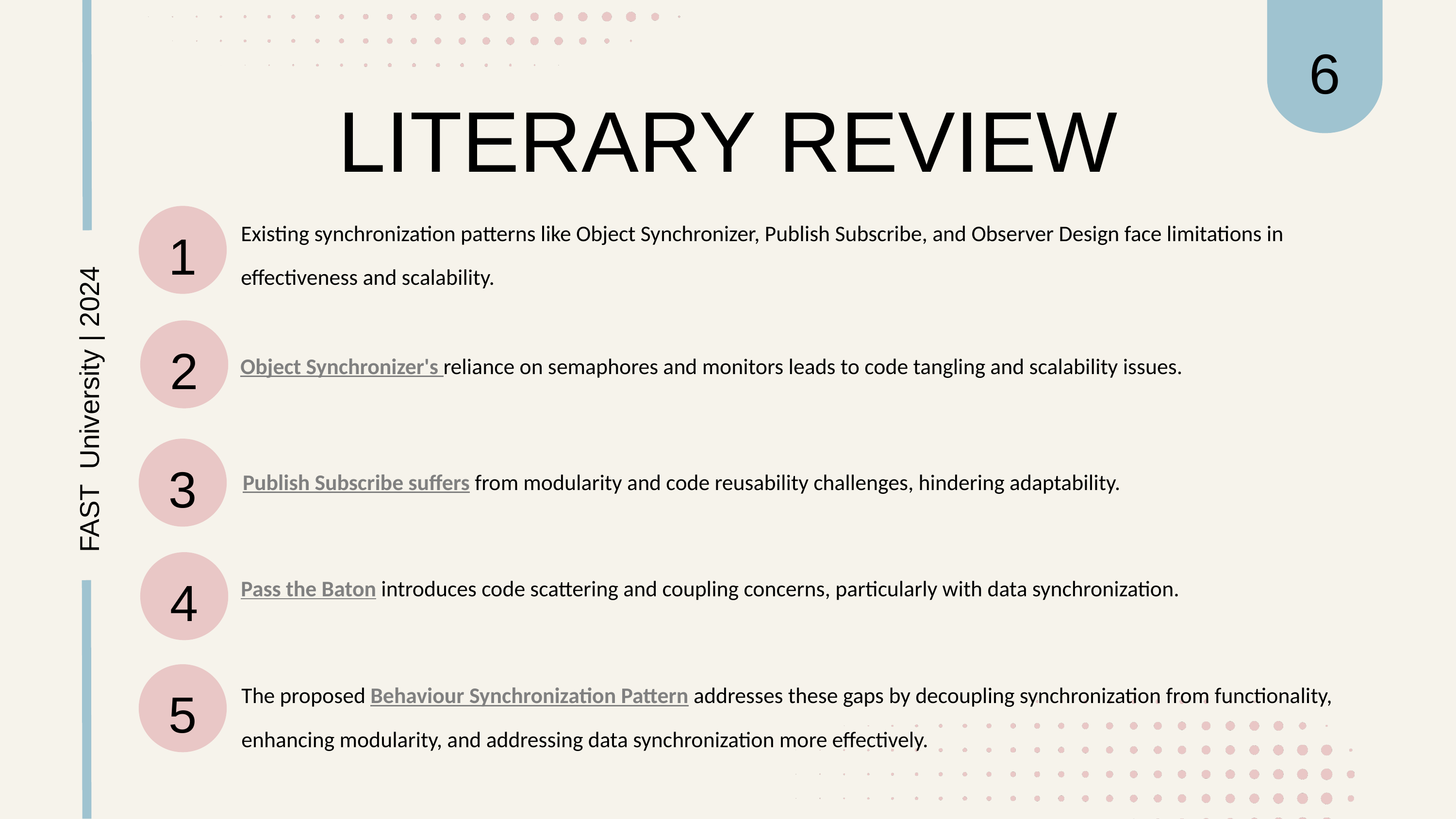

6

LITERARY REVIEW

Existing synchronization patterns like Object Synchronizer, Publish Subscribe, and Observer Design face limitations in effectiveness and scalability.
1

2
Object Synchronizer's reliance on semaphores and monitors leads to code tangling and scalability issues.

3
Pass the Baton introduces code scattering and coupling concerns, particularly with data synchronization.
FAST  University | 2024
Publish Subscribe suffers from modularity and code reusability challenges, hindering adaptability.

4

The proposed Behaviour Synchronization Pattern addresses these gaps by decoupling synchronization from functionality, enhancing modularity, and addressing data synchronization more effectively.
5